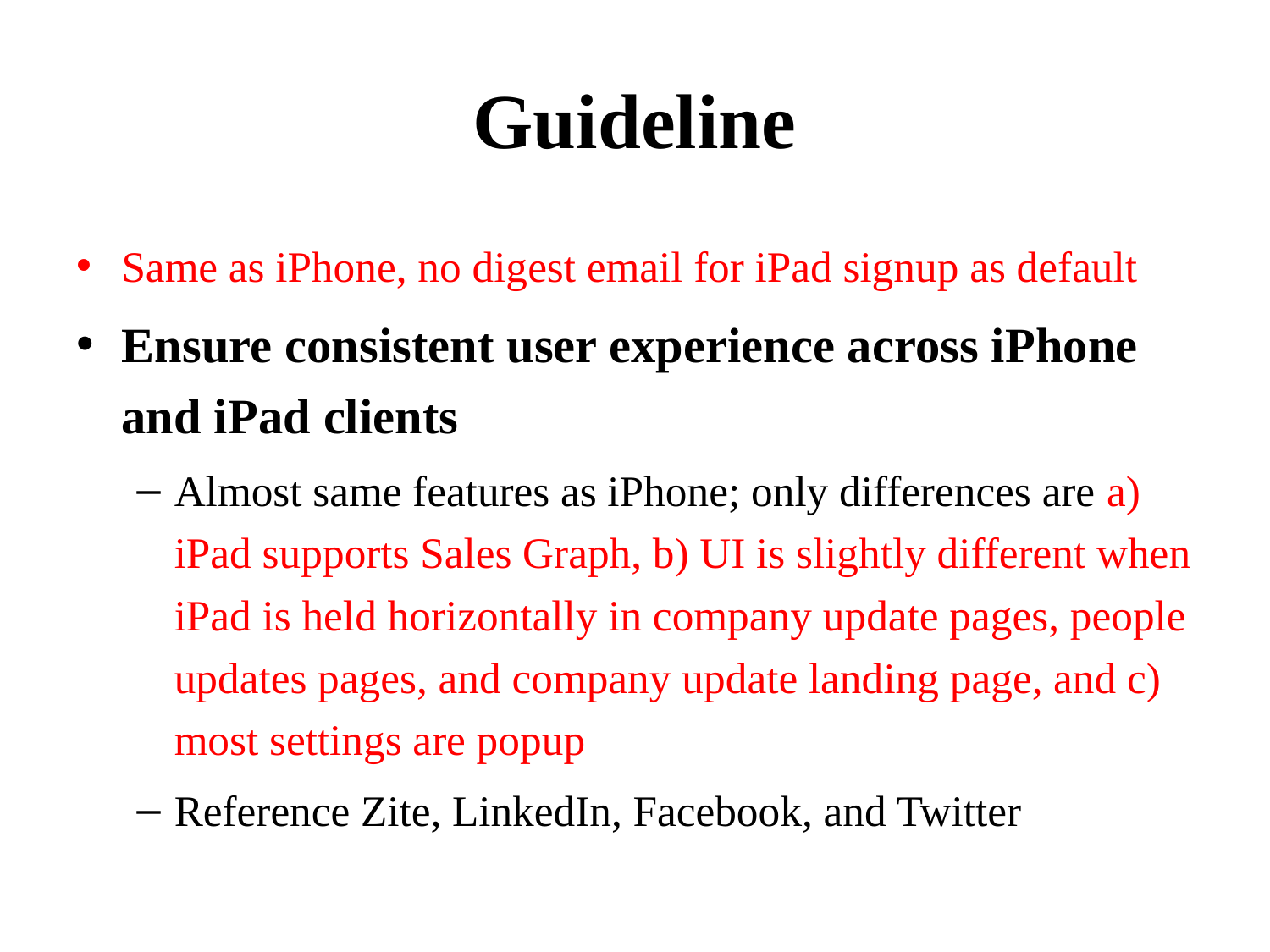

# Guideline
Same as iPhone, no digest email for iPad signup as default
Ensure consistent user experience across iPhone and iPad clients
Almost same features as iPhone; only differences are a) iPad supports Sales Graph, b) UI is slightly different when iPad is held horizontally in company update pages, people updates pages, and company update landing page, and c) most settings are popup
Reference Zite, LinkedIn, Facebook, and Twitter